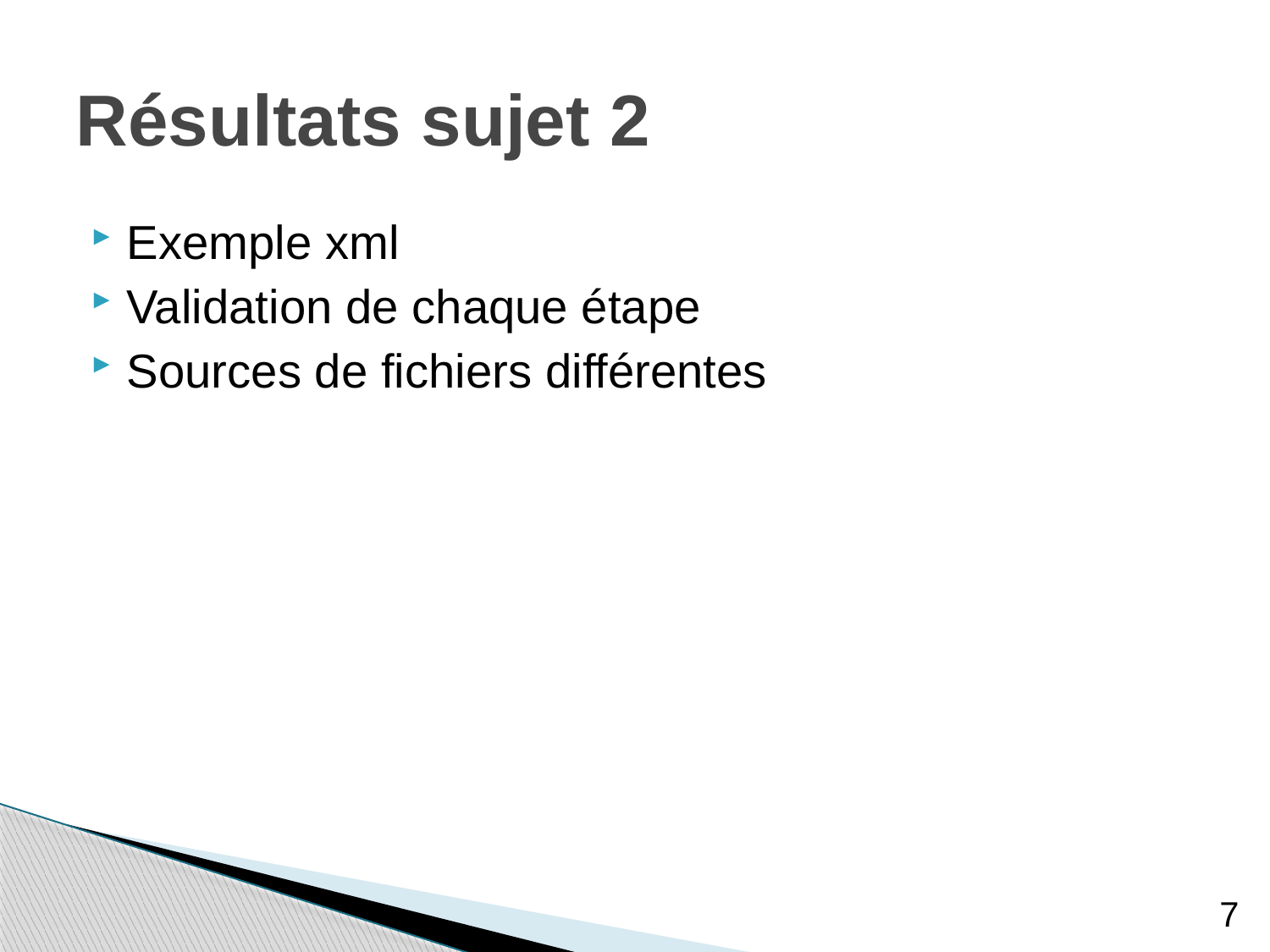

# Résultats sujet 2
Exemple xml
Validation de chaque étape
Sources de fichiers différentes

7